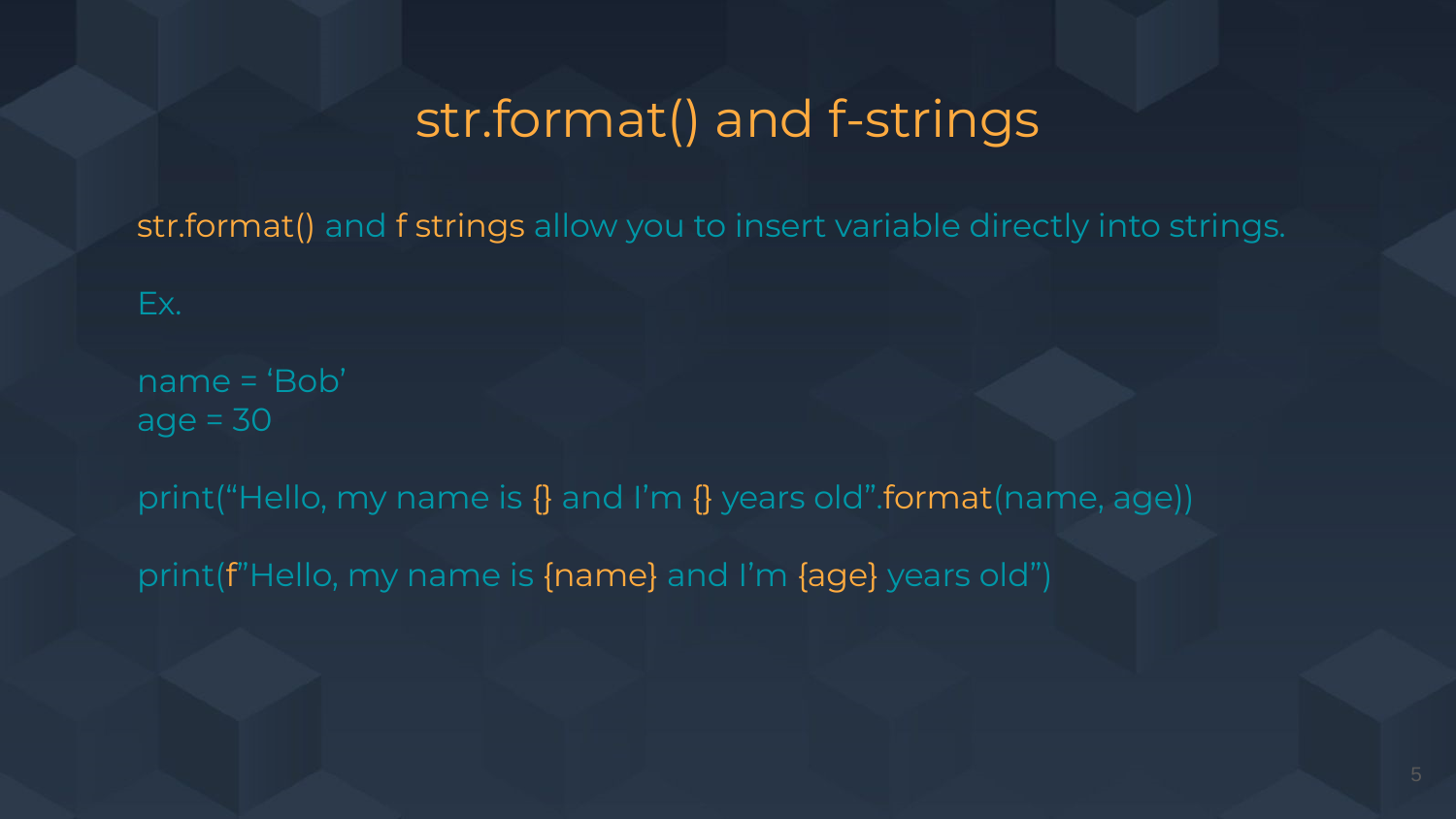

# str.format() and f-strings
str.format() and f strings allow you to insert variable directly into strings.

Ex.

name = ‘Bob’
age = 30

print(“Hello, my name is {} and I’m {} years old”.format(name, age))

print(f”Hello, my name is {name} and I’m {age} years old”)
5